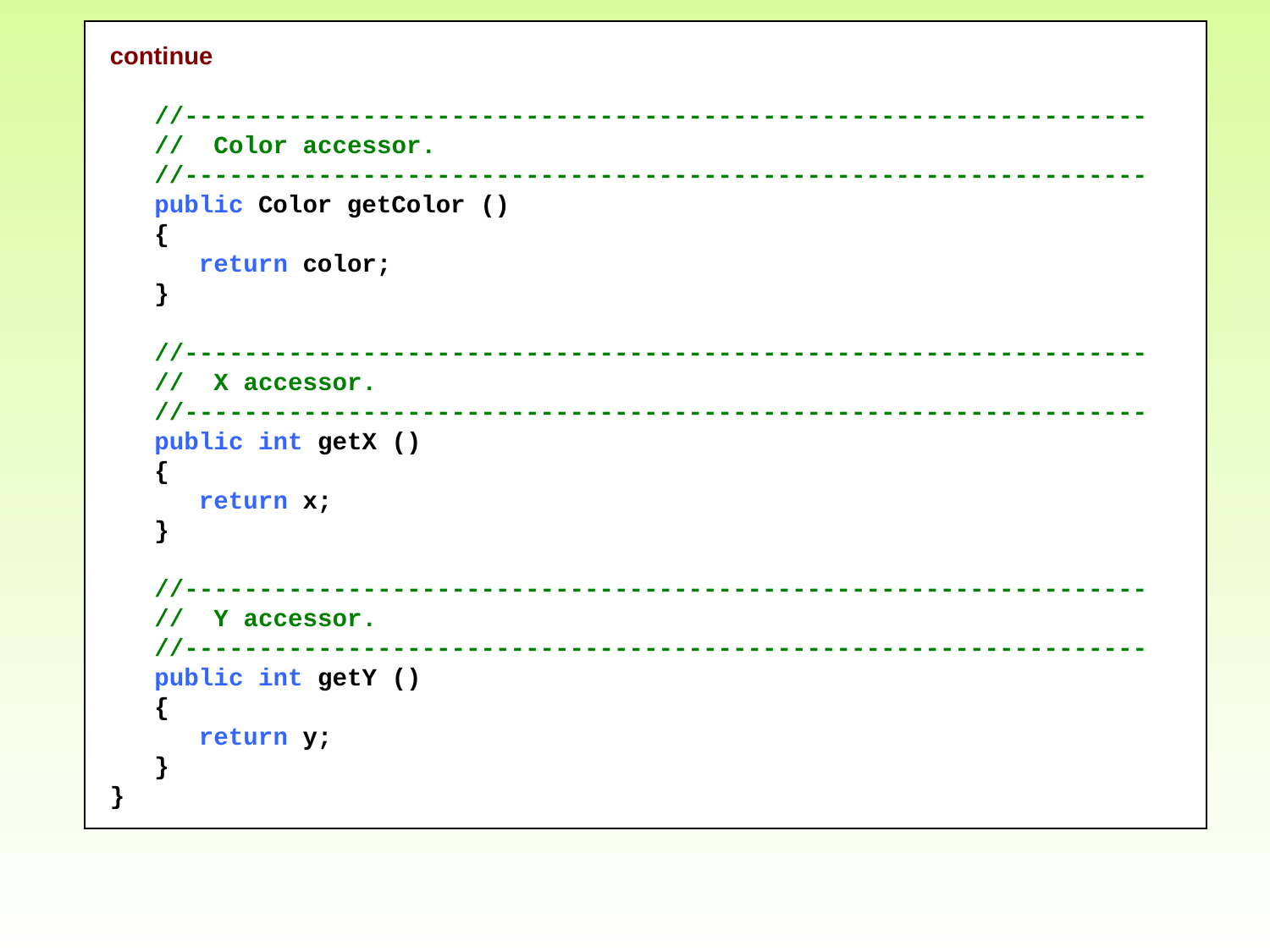

continue

   //-----------------------------------------------------------------
   //  Color accessor.
   //-----------------------------------------------------------------
   public Color getColor ()
   {
      return color;
   }

   //-----------------------------------------------------------------
   //  X accessor.
   //-----------------------------------------------------------------
   public int getX ()
   {
      return x;
   }

   //-----------------------------------------------------------------
   //  Y accessor.
   //-----------------------------------------------------------------
   public int getY ()
   {
      return y;
   }
}